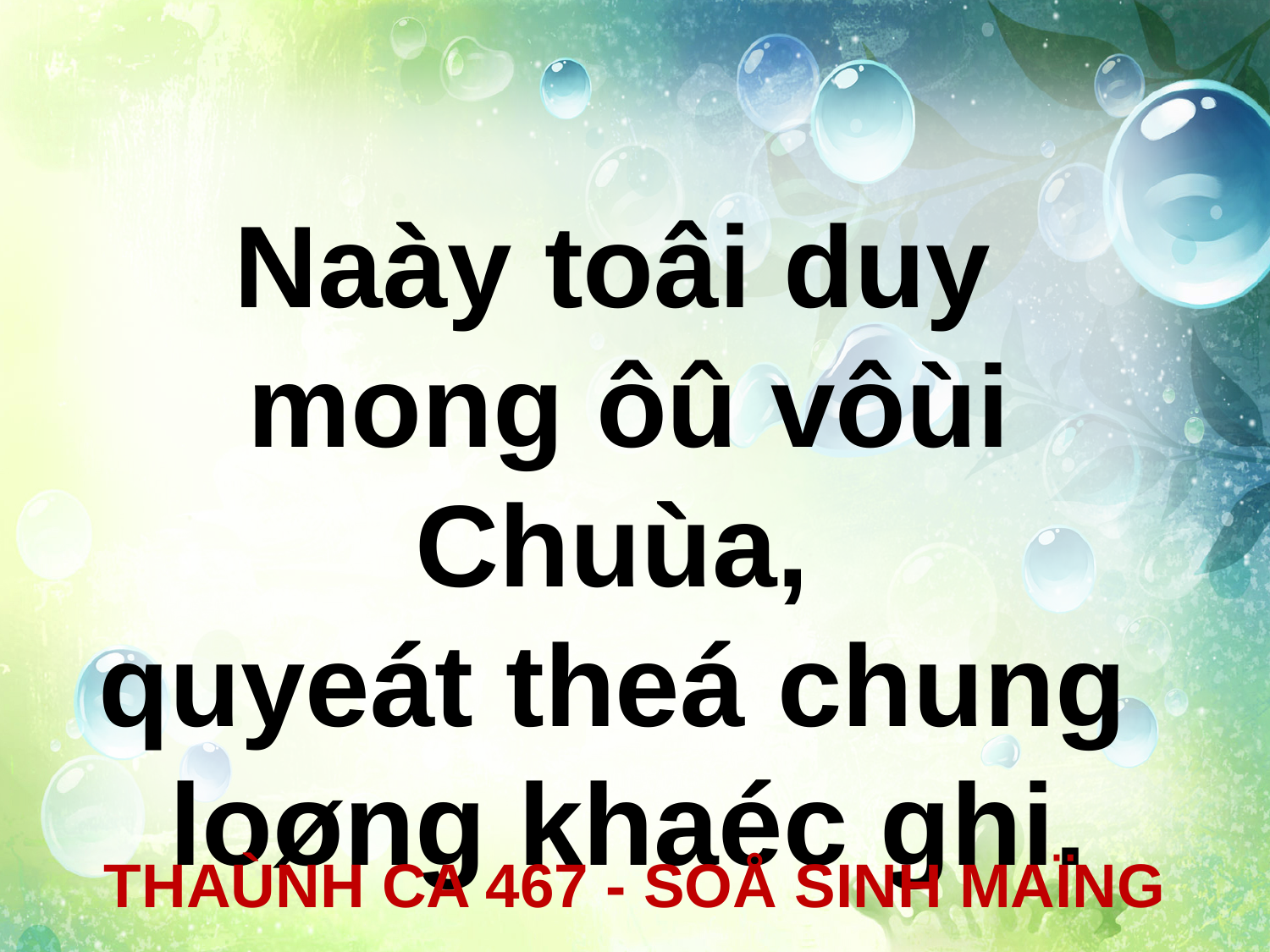

Naày toâi duy
mong ôû vôùi Chuùa,
quyeát theá chung
loøng khaéc ghi.
THAÙNH CA 467 - SOÅ SINH MAÏNG